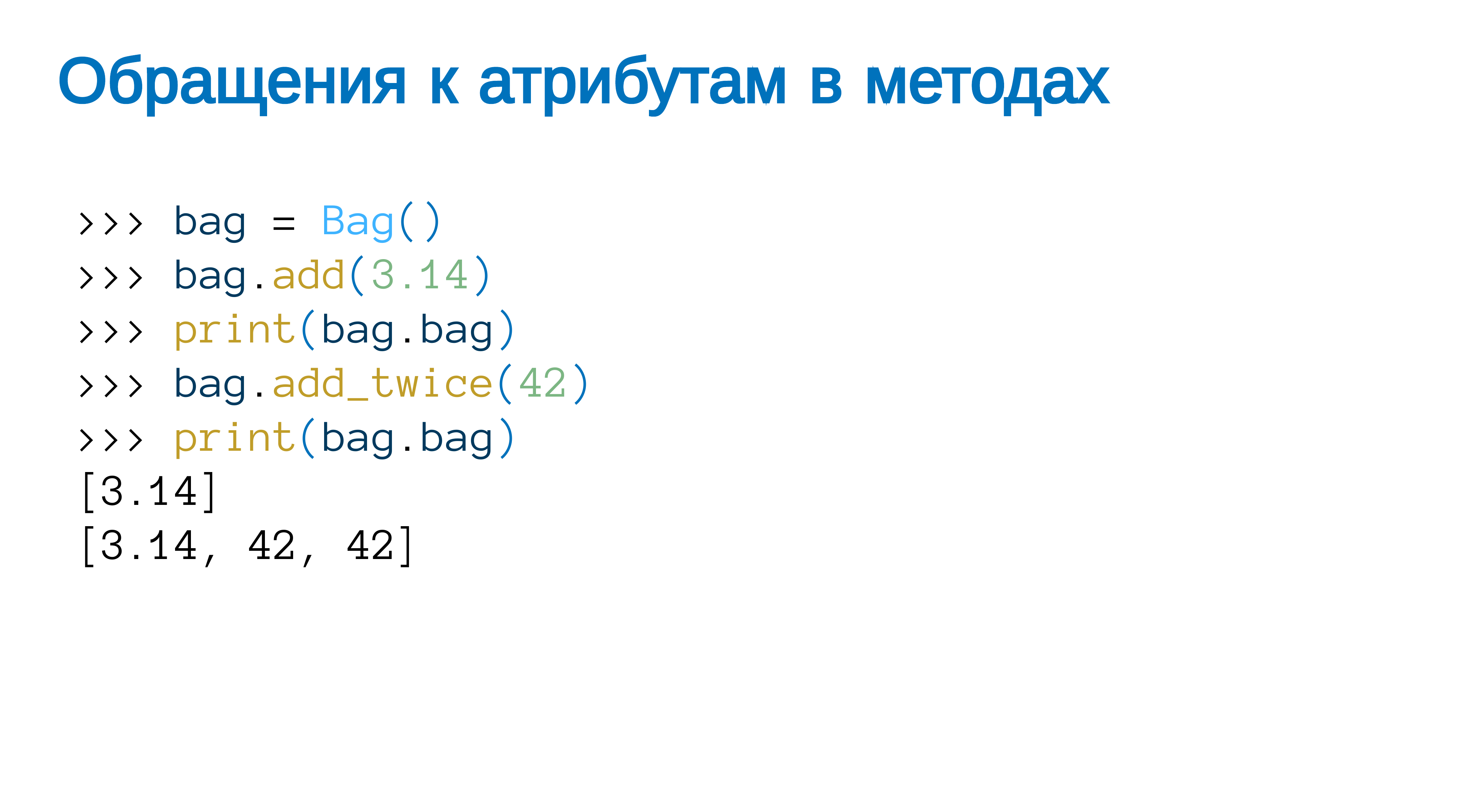

# Обращения к атрибутам в методах
>>> bag = Bag()
>>> bag.add(3.14)
>>> print(bag.bag)
>>> bag.add_twice(42)
>>> print(bag.bag)
[3.14]
[3.14, 42, 42]
24